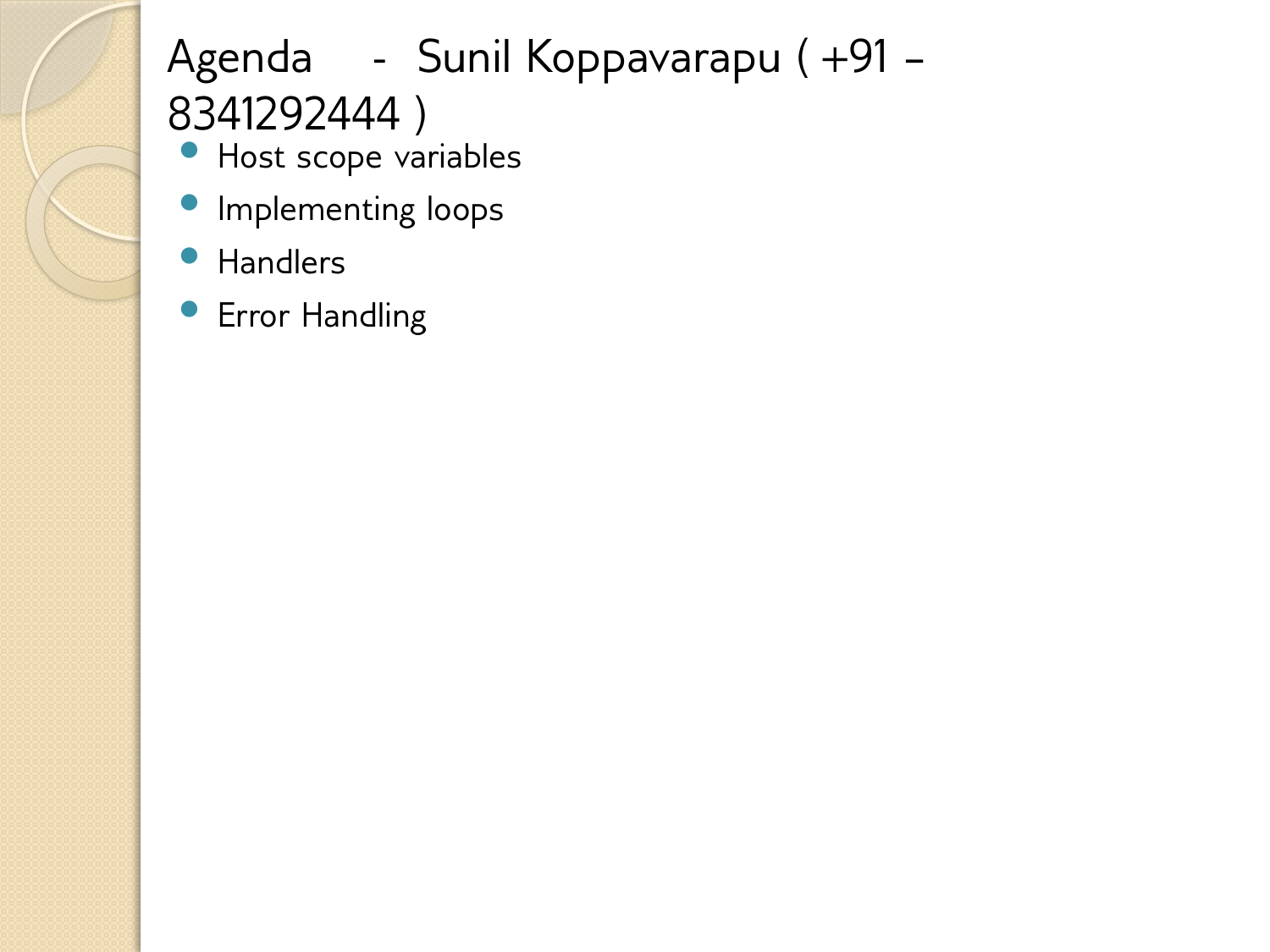

# Agenda    -  Sunil Koppavarapu ( +91 – 8341292444 )
Host scope variables
Implementing loops
Handlers
Error Handling